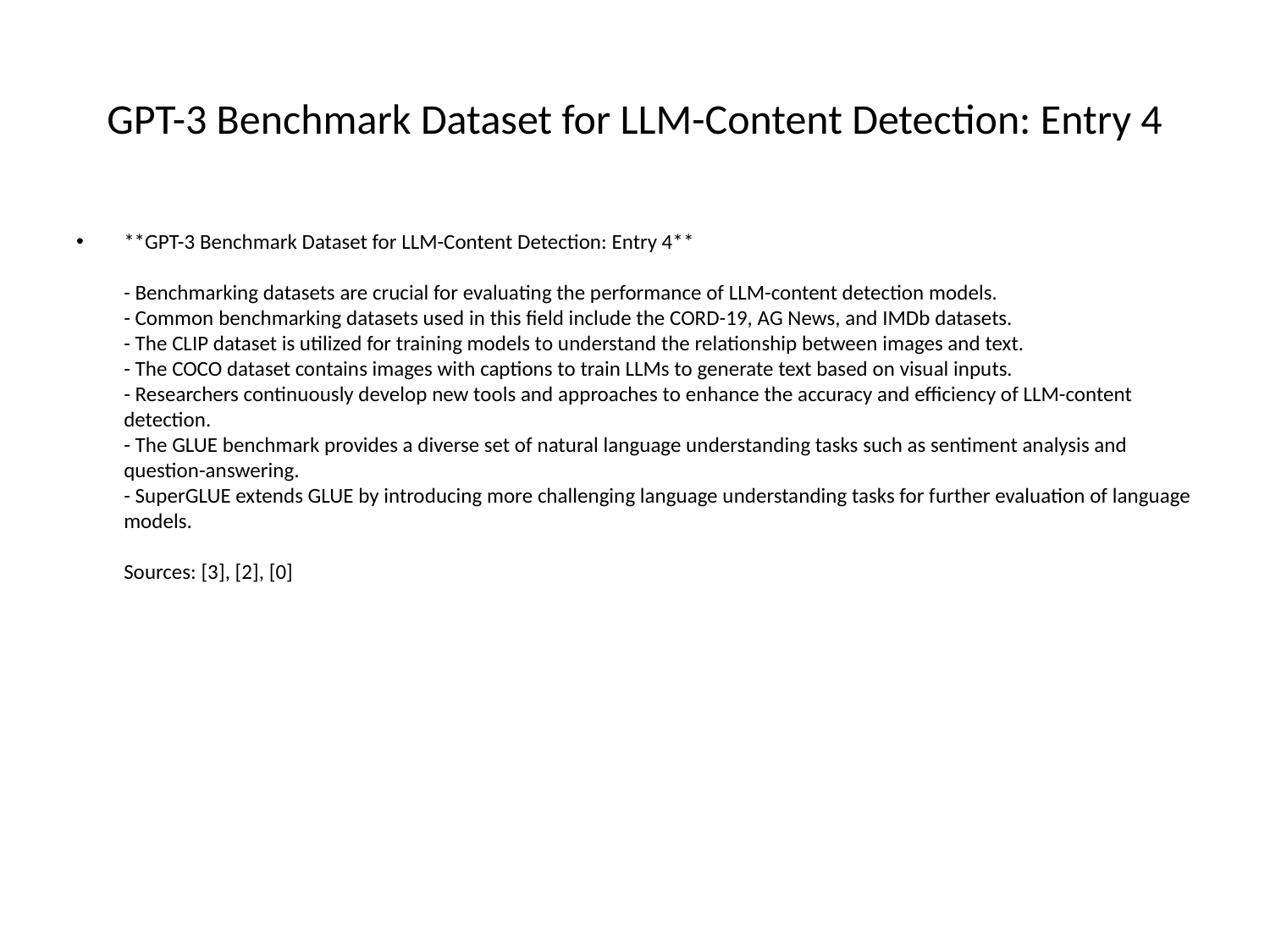

# GPT-3 Benchmark Dataset for LLM-Content Detection: Entry 4
**GPT-3 Benchmark Dataset for LLM-Content Detection: Entry 4**
- Benchmarking datasets are crucial for evaluating the performance of LLM-content detection models.
- Common benchmarking datasets used in this field include the CORD-19, AG News, and IMDb datasets.
- The CLIP dataset is utilized for training models to understand the relationship between images and text.
- The COCO dataset contains images with captions to train LLMs to generate text based on visual inputs.
- Researchers continuously develop new tools and approaches to enhance the accuracy and efficiency of LLM-content detection.
- The GLUE benchmark provides a diverse set of natural language understanding tasks such as sentiment analysis and question-answering.
- SuperGLUE extends GLUE by introducing more challenging language understanding tasks for further evaluation of language models.
Sources: [3], [2], [0]